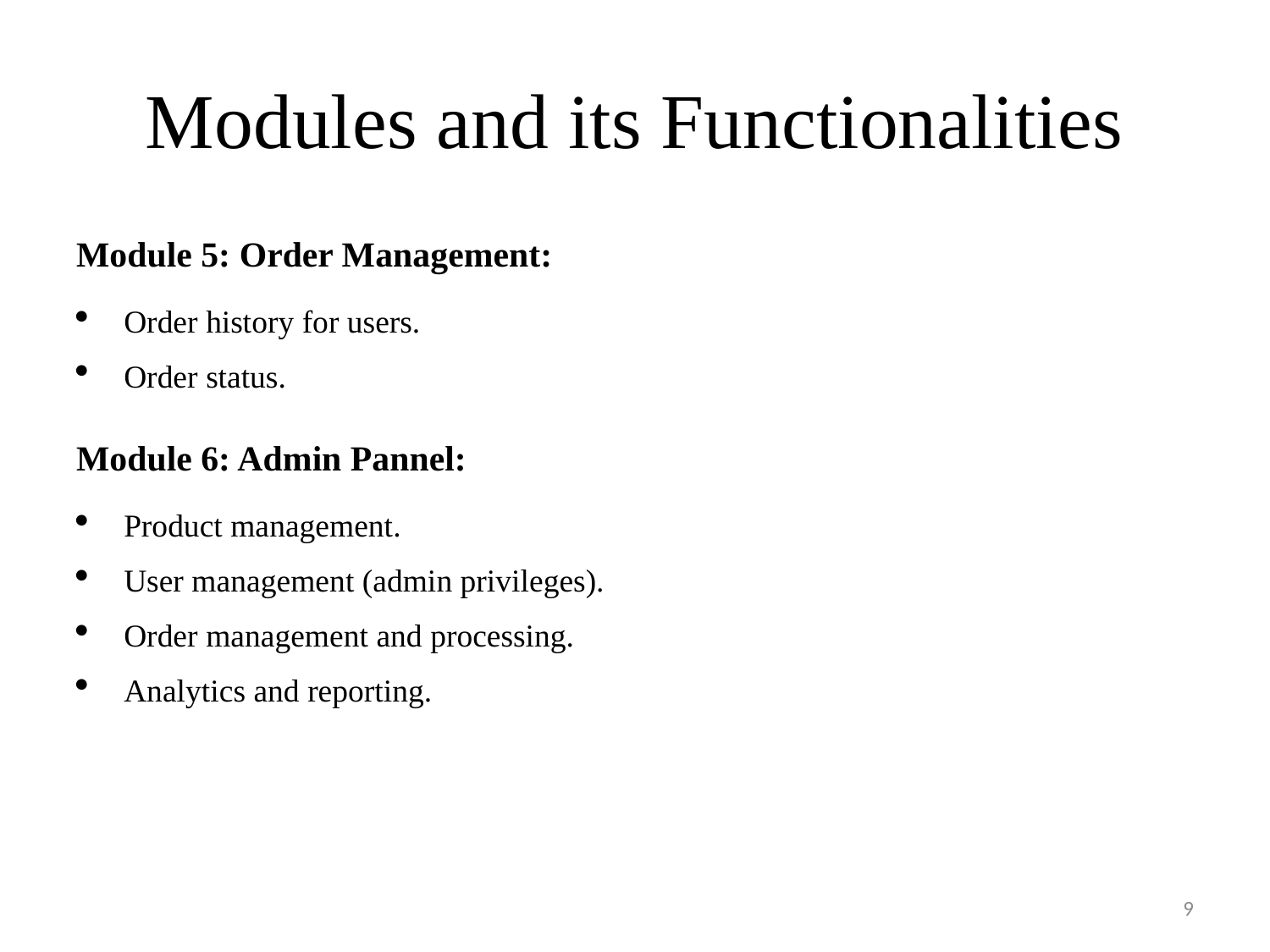

# Modules and its Functionalities
Module 5: Order Management:
Order history for users.
Order status.
Module 6: Admin Pannel:
Product management.
User management (admin privileges).
Order management and processing.
Analytics and reporting.

9